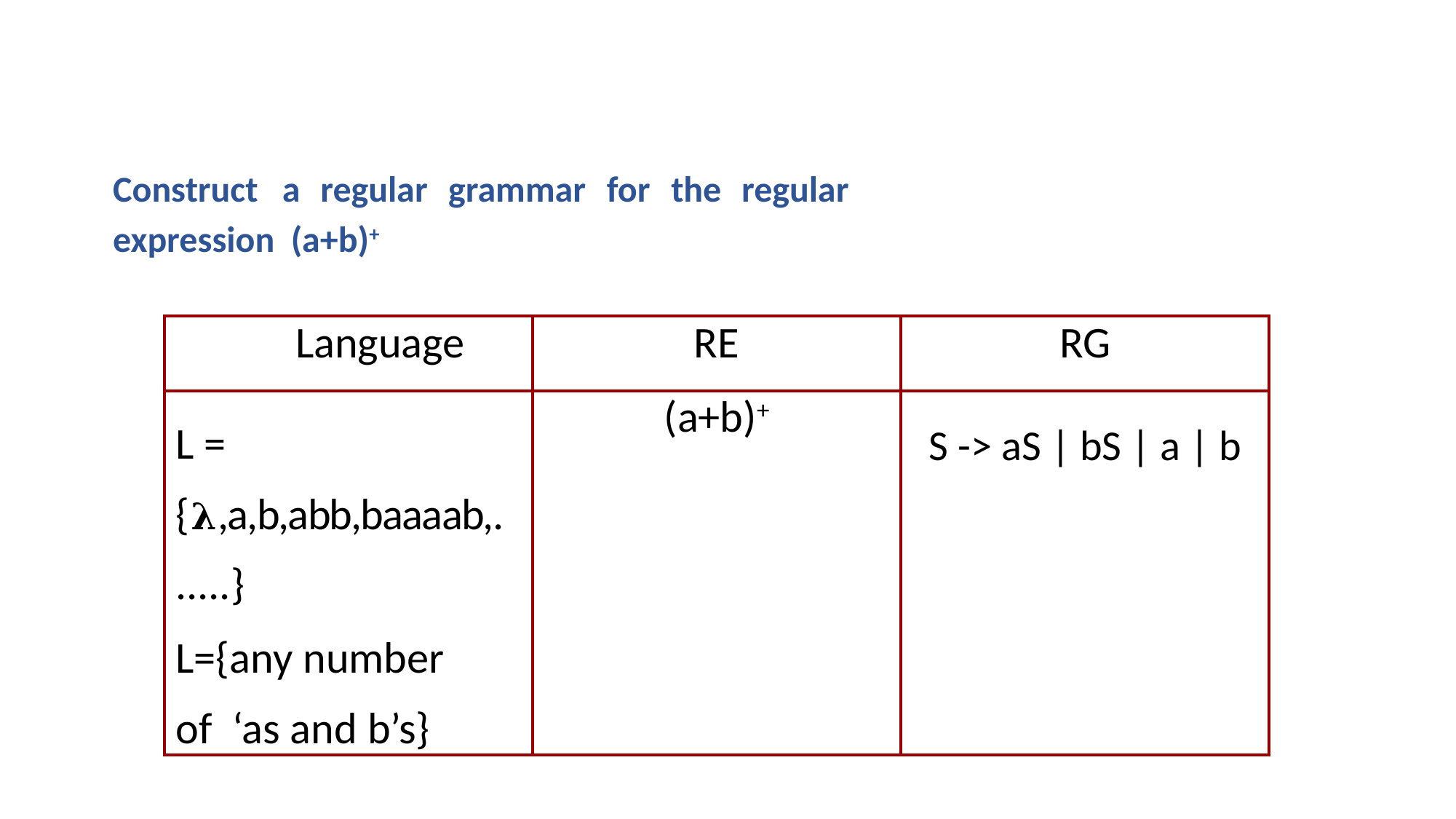

Construct	a	regular	grammar	for	the	regular	expression  (a+b)+
| Language | RE | RG |
| --- | --- | --- |
| L = {𝛌,a,b,abb,baaaab,. .....} L={any number of ‘as and b’s} | (a+b)+ | S -> aS | bS | a | b |